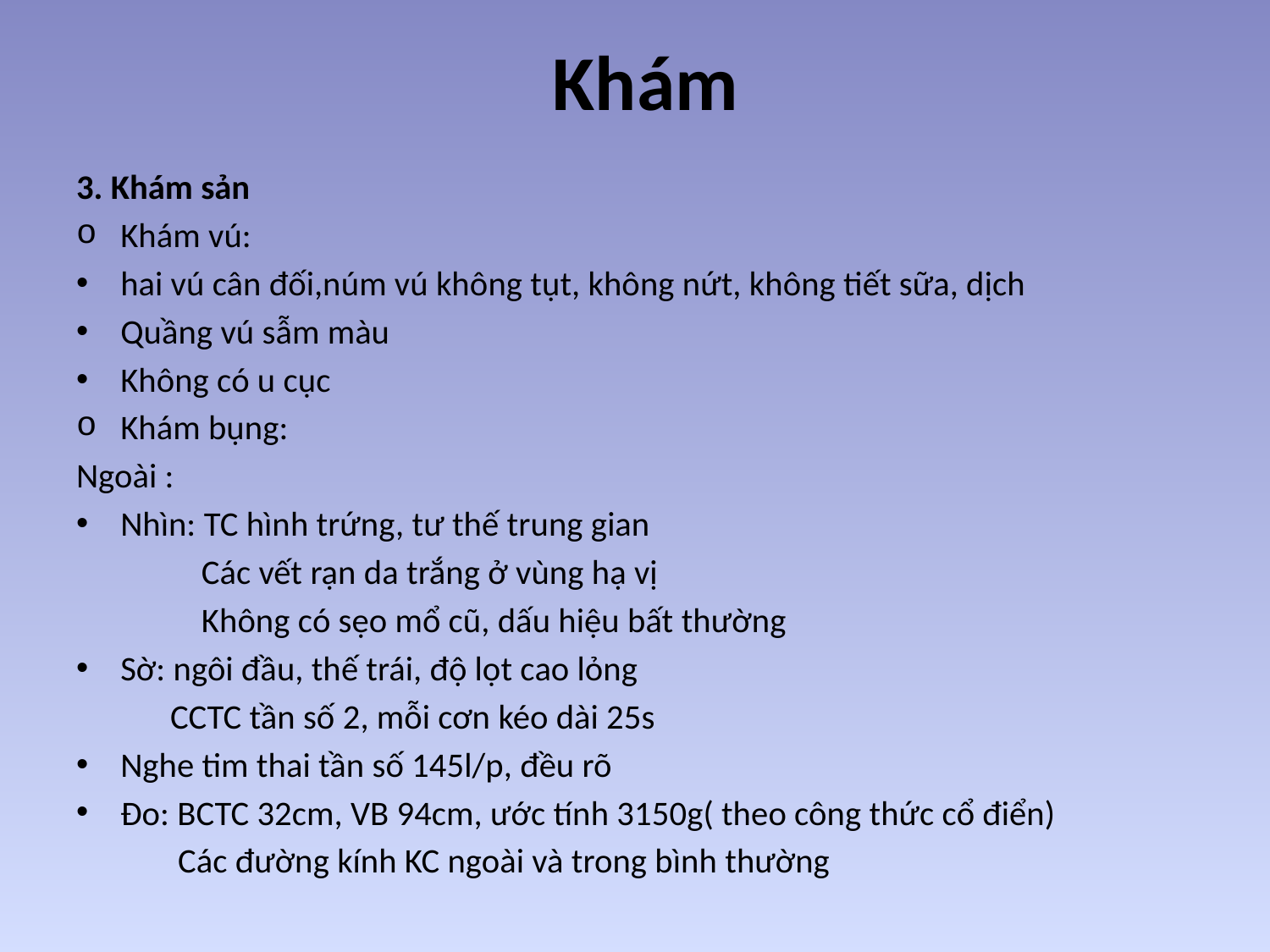

# Khám
3. Khám sản
Khám vú:
hai vú cân đối,núm vú không tụt, không nứt, không tiết sữa, dịch
Quầng vú sẫm màu
Không có u cục
Khám bụng:
Ngoài :
Nhìn: TC hình trứng, tư thế trung gian
                Các vết rạn da trắng ở vùng hạ vị
                Không có sẹo mổ cũ, dấu hiệu bất thường
Sờ: ngôi đầu, thế trái, độ lọt cao lỏng
            CCTC tần số 2, mỗi cơn kéo dài 25s
Nghe tim thai tần số 145l/p, đều rõ
Đo: BCTC 32cm, VB 94cm, ước tính 3150g( theo công thức cổ điển)
             Các đường kính KC ngoài và trong bình thường